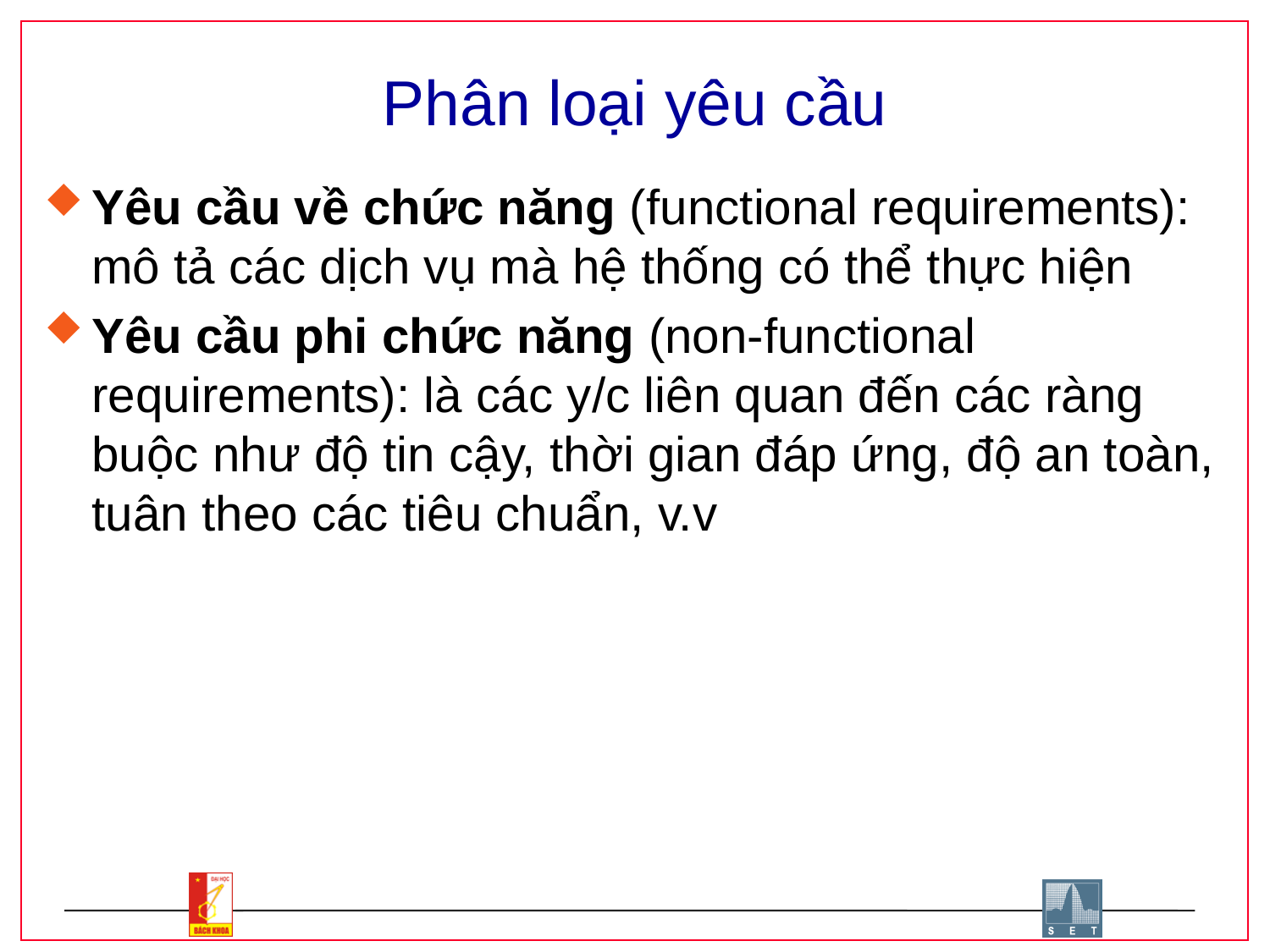

# Phân loại yêu cầu
Yêu cầu về chức năng (functional requirements): mô tả các dịch vụ mà hệ thống có thể thực hiện
Yêu cầu phi chức năng (non-functional requirements): là các y/c liên quan đến các ràng buộc như độ tin cậy, thời gian đáp ứng, độ an toàn, tuân theo các tiêu chuẩn, v.v